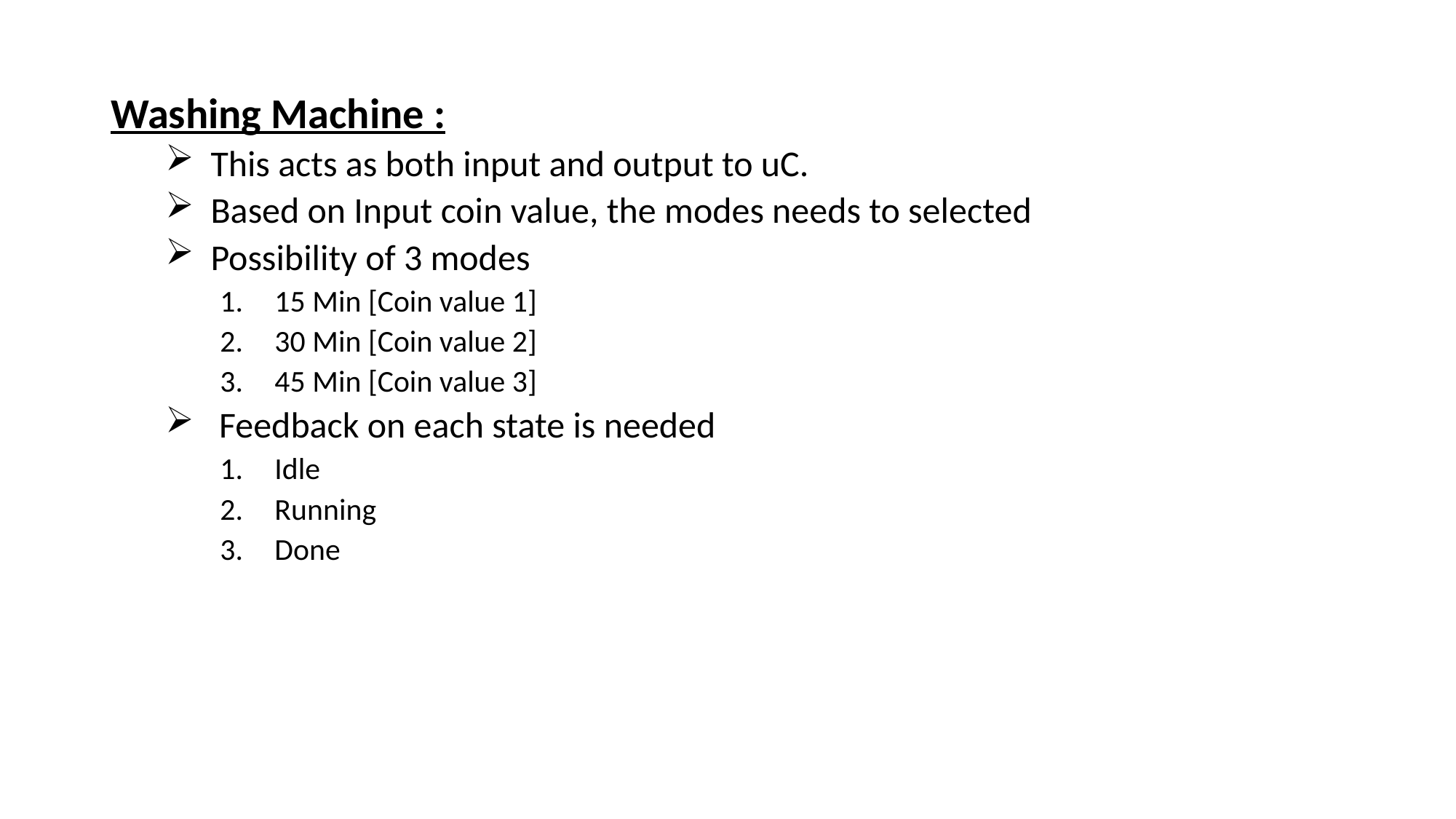

Washing Machine :
  This acts as both input and output to uC.
  Based on Input coin value, the modes needs to selected
  Possibility of 3 modes
15 Min [Coin value 1]
30 Min [Coin value 2]
45 Min [Coin value 3]
   Feedback on each state is needed
Idle
Running
Done